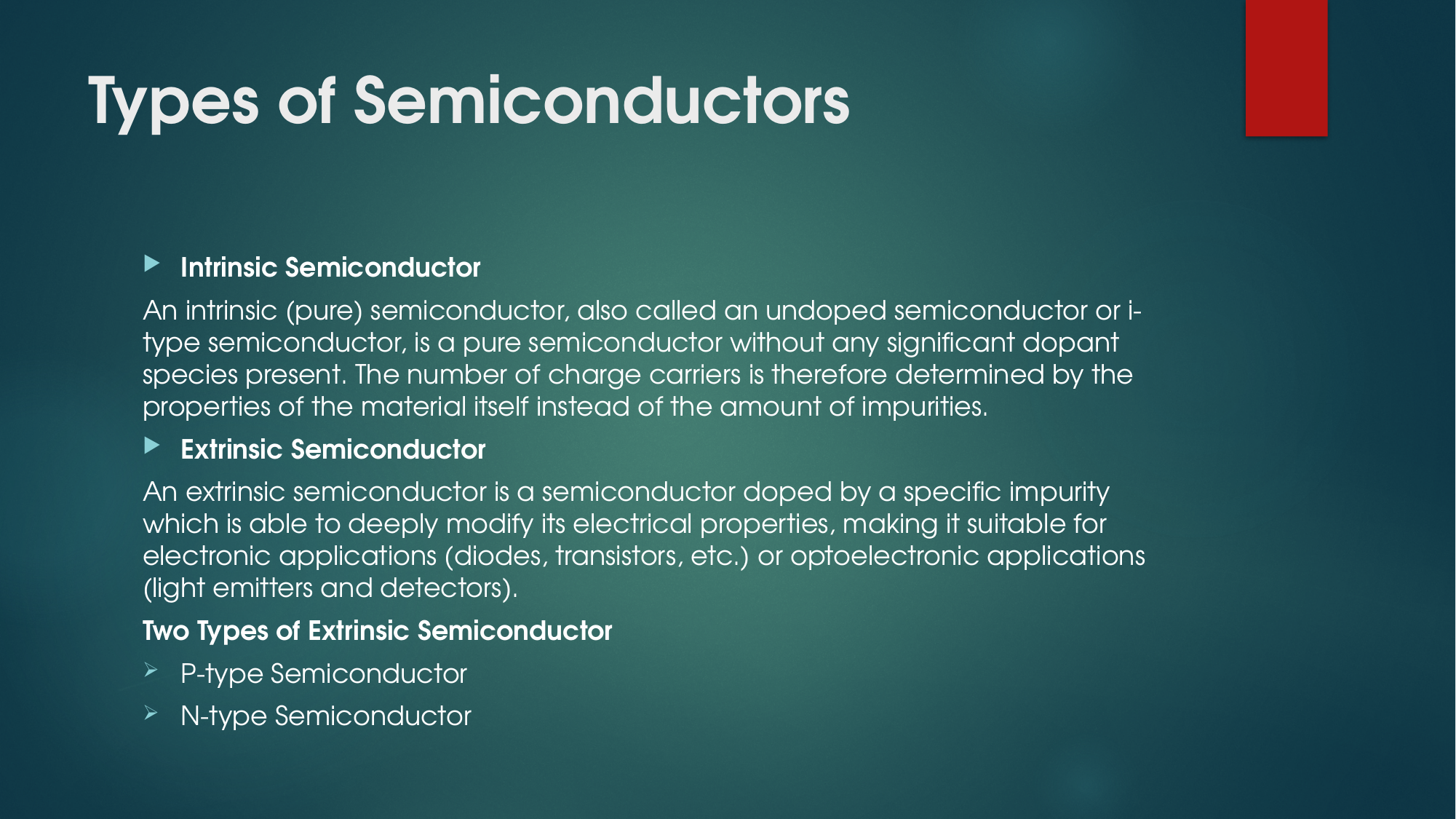

# Types of Semiconductors
Intrinsic Semiconductor
An intrinsic (pure) semiconductor, also called an undoped semiconductor or i-type semiconductor, is a pure semiconductor without any significant dopant species present. The number of charge carriers is therefore determined by the properties of the material itself instead of the amount of impurities.
Extrinsic Semiconductor
An extrinsic semiconductor is a semiconductor doped by a specific impurity which is able to deeply modify its electrical properties, making it suitable for electronic applications (diodes, transistors, etc.) or optoelectronic applications (light emitters and detectors).
Two Types of Extrinsic Semiconductor
P-type Semiconductor
N-type Semiconductor